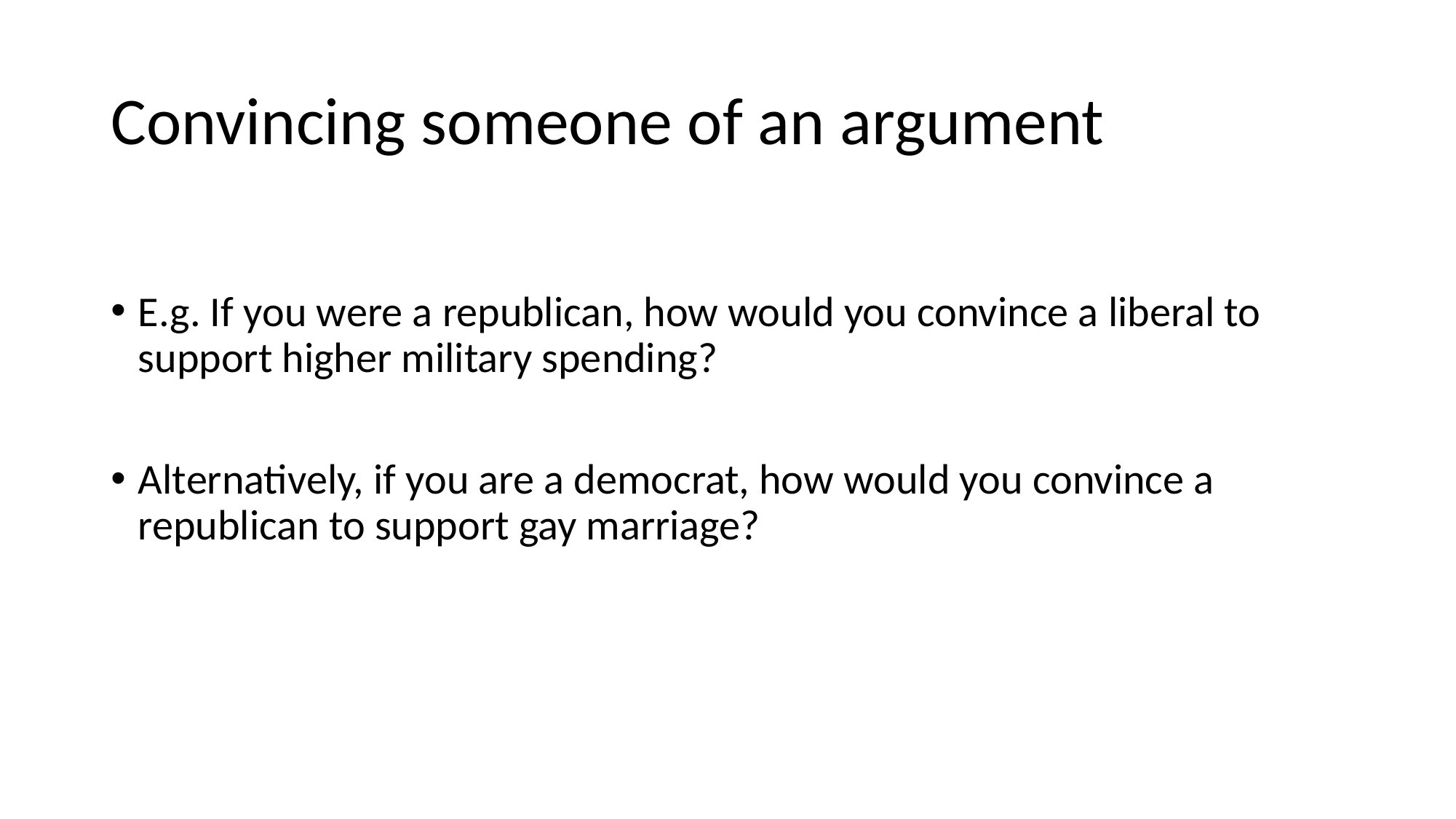

# Convincing someone of an argument

E.g. If you were a republican, how would you convince a liberal to support higher military spending?

Alternatively, if you are a democrat, how would you convince a republican to support gay marriage?